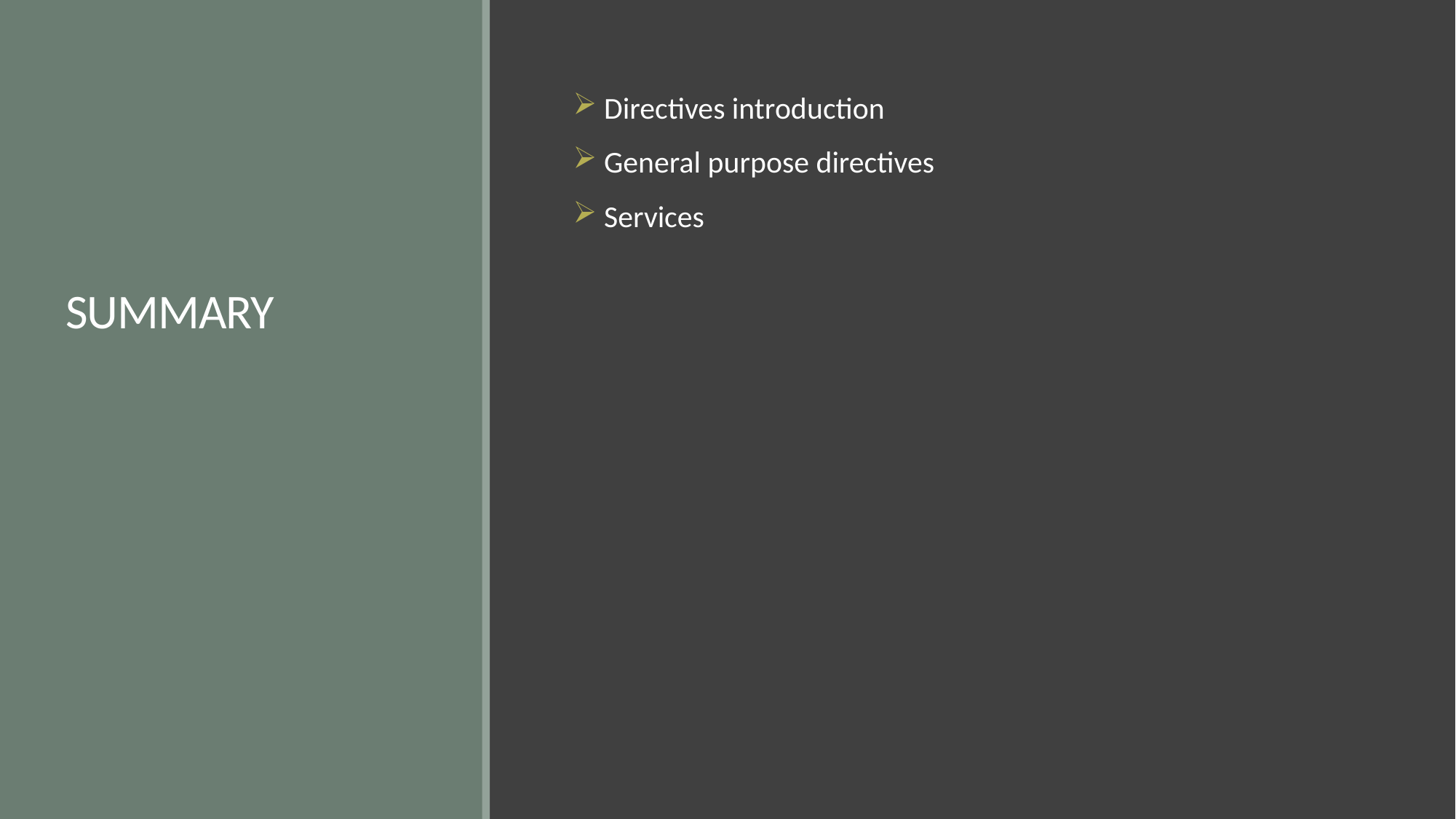

# SUMMARY
 Directives introduction
 General purpose directives
 Services